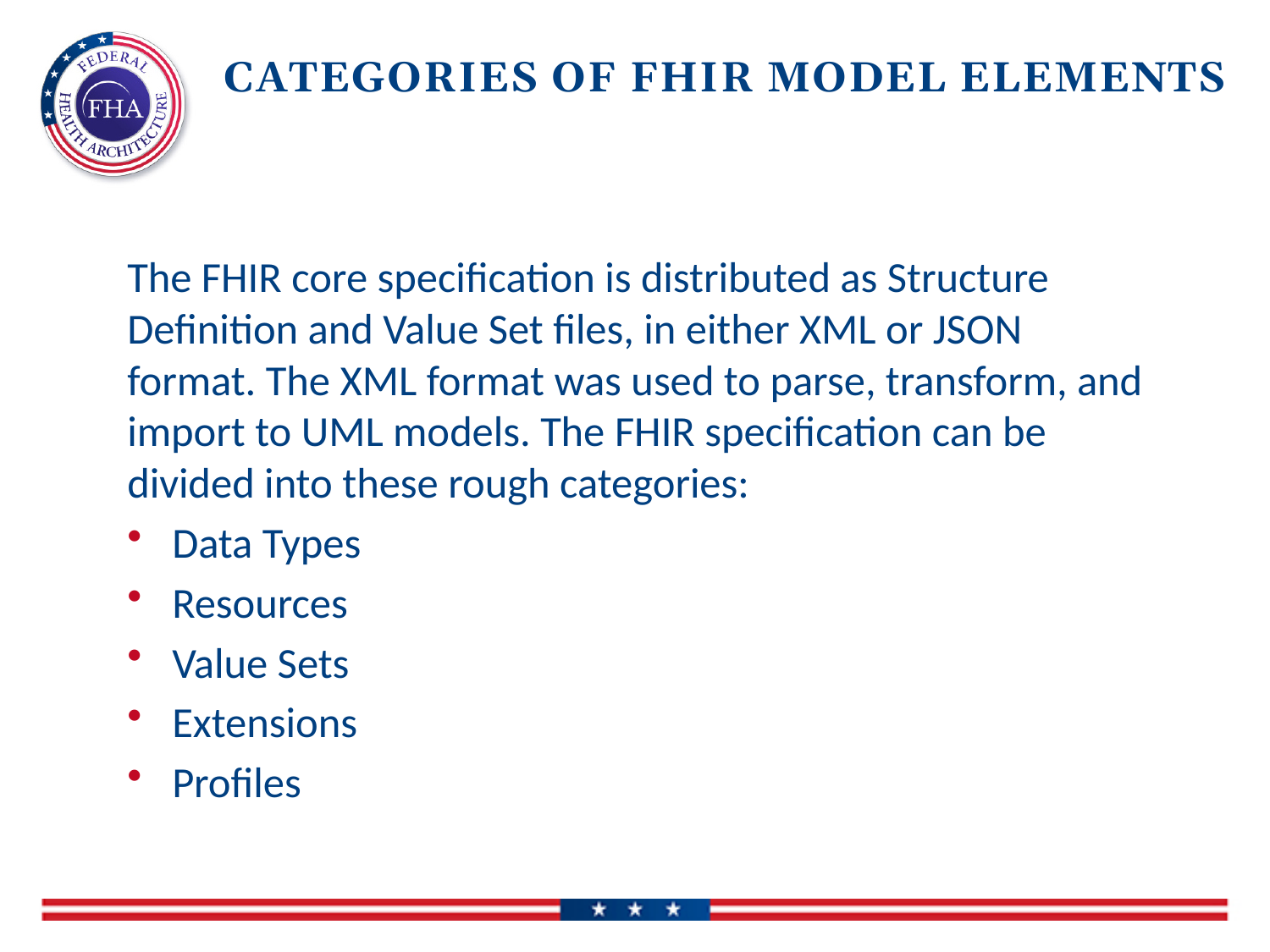

# Categories of FHIR model elements
The FHIR core specification is distributed as Structure Definition and Value Set files, in either XML or JSON format. The XML format was used to parse, transform, and import to UML models. The FHIR specification can be divided into these rough categories:
Data Types
Resources
Value Sets
Extensions
Profiles